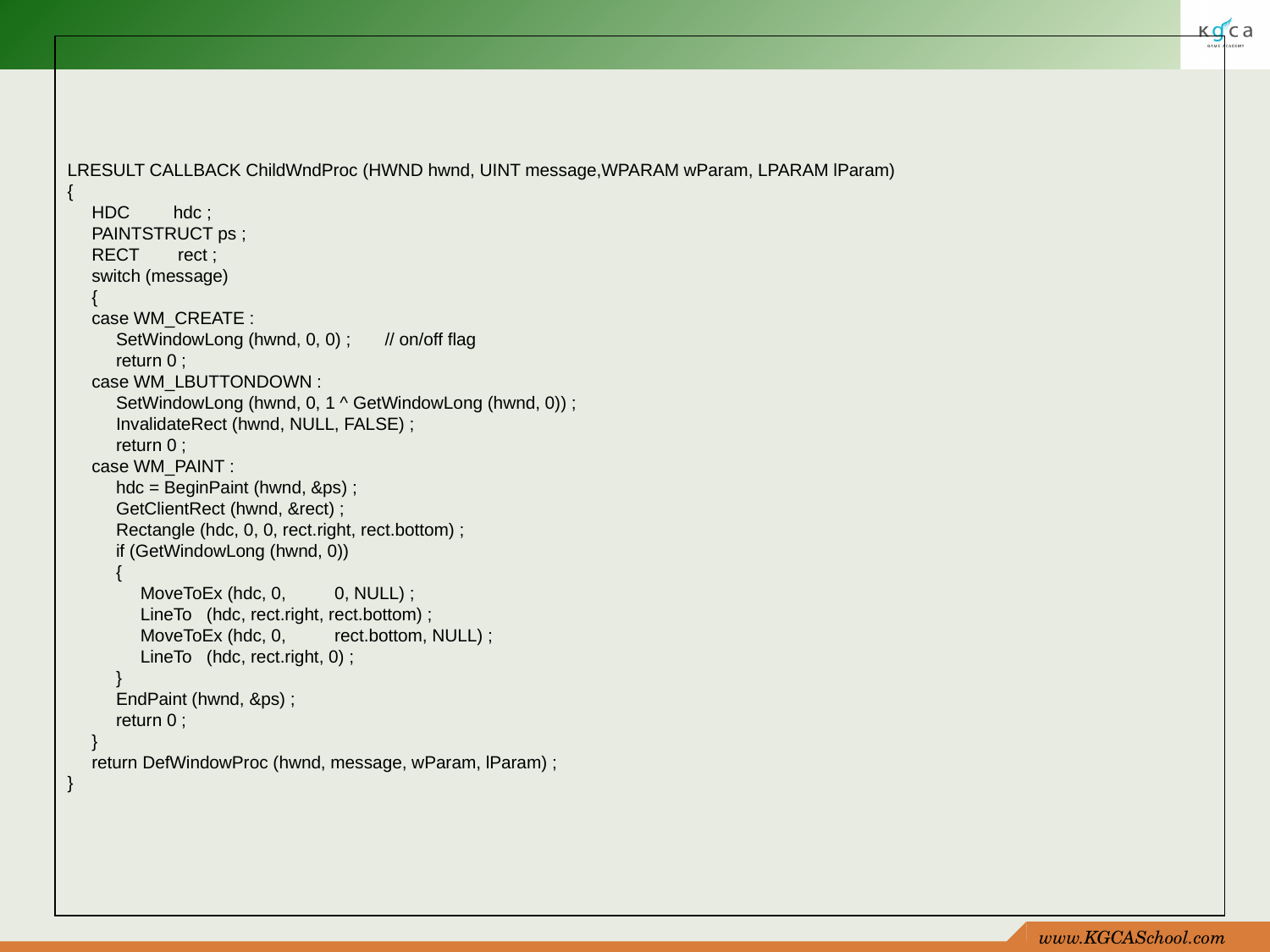

LRESULT CALLBACK ChildWndProc (HWND hwnd, UINT message,WPARAM wParam, LPARAM lParam)
{
     HDC         hdc ;
     PAINTSTRUCT ps ;
     RECT        rect ;
     switch (message)
     {
     case WM_CREATE :
          SetWindowLong (hwnd, 0, 0) ;       // on/off flag
          return 0 ;
     case WM_LBUTTONDOWN :
          SetWindowLong (hwnd, 0, 1 ^ GetWindowLong (hwnd, 0)) ;
          InvalidateRect (hwnd, NULL, FALSE) ;
          return 0 ;
     case WM_PAINT :
          hdc = BeginPaint (hwnd, &ps) ;
          GetClientRect (hwnd, &rect) ;
          Rectangle (hdc, 0, 0, rect.right, rect.bottom) ;
          if (GetWindowLong (hwnd, 0))
          {
               MoveToEx (hdc, 0,          0, NULL) ;
               LineTo   (hdc, rect.right, rect.bottom) ;
               MoveToEx (hdc, 0,          rect.bottom, NULL) ;
               LineTo   (hdc, rect.right, 0) ;
          }
          EndPaint (hwnd, &ps) ;
          return 0 ;
     }
     return DefWindowProc (hwnd, message, wParam, lParam) ;
}